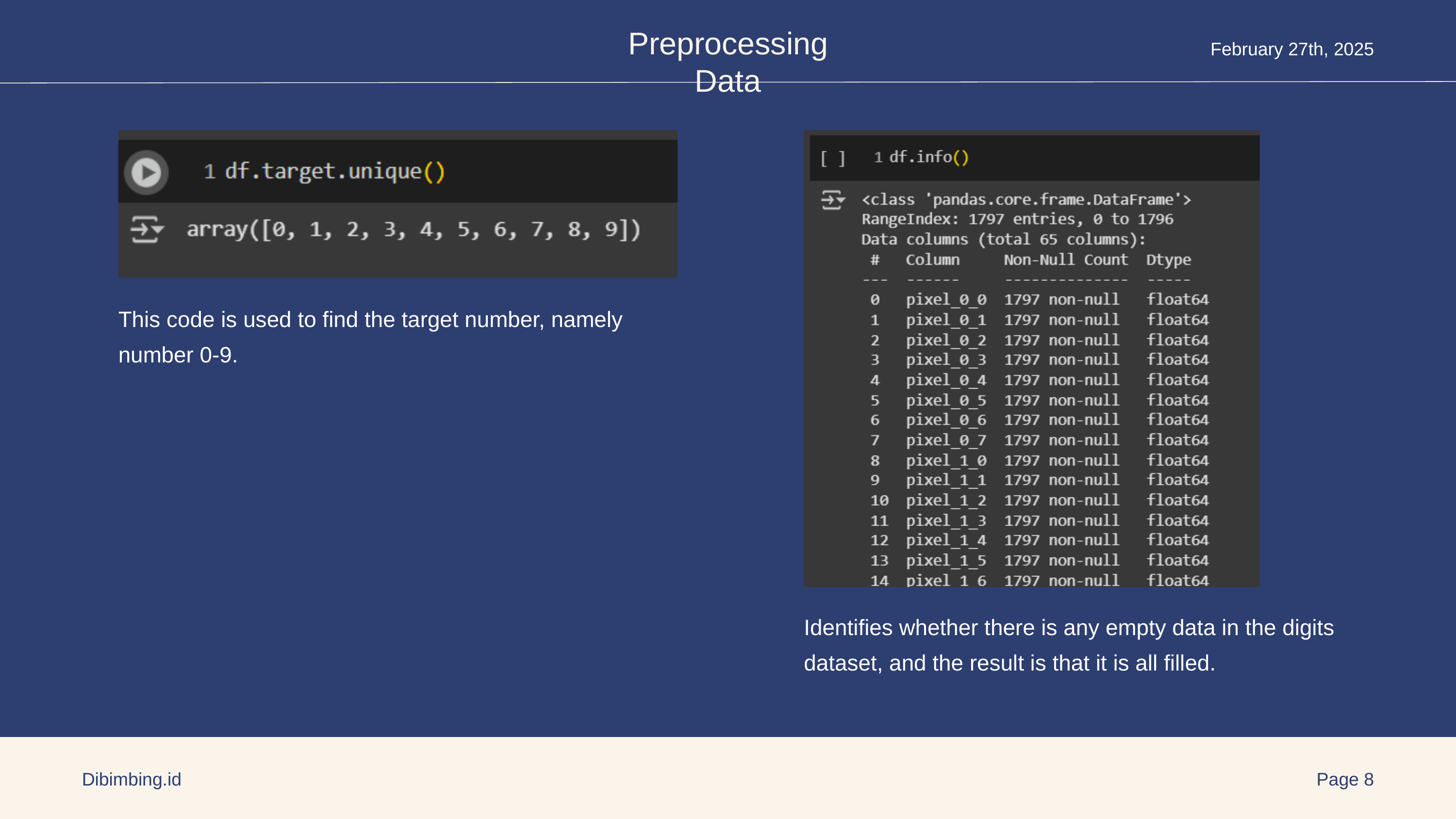

Preprocessing Data
February 27th, 2025

This code is used to find the target number, namely number 0-9.
Identifies whether there is any empty data in the digits dataset, and the result is that it is all filled.

Dibimbing.id
Page 8